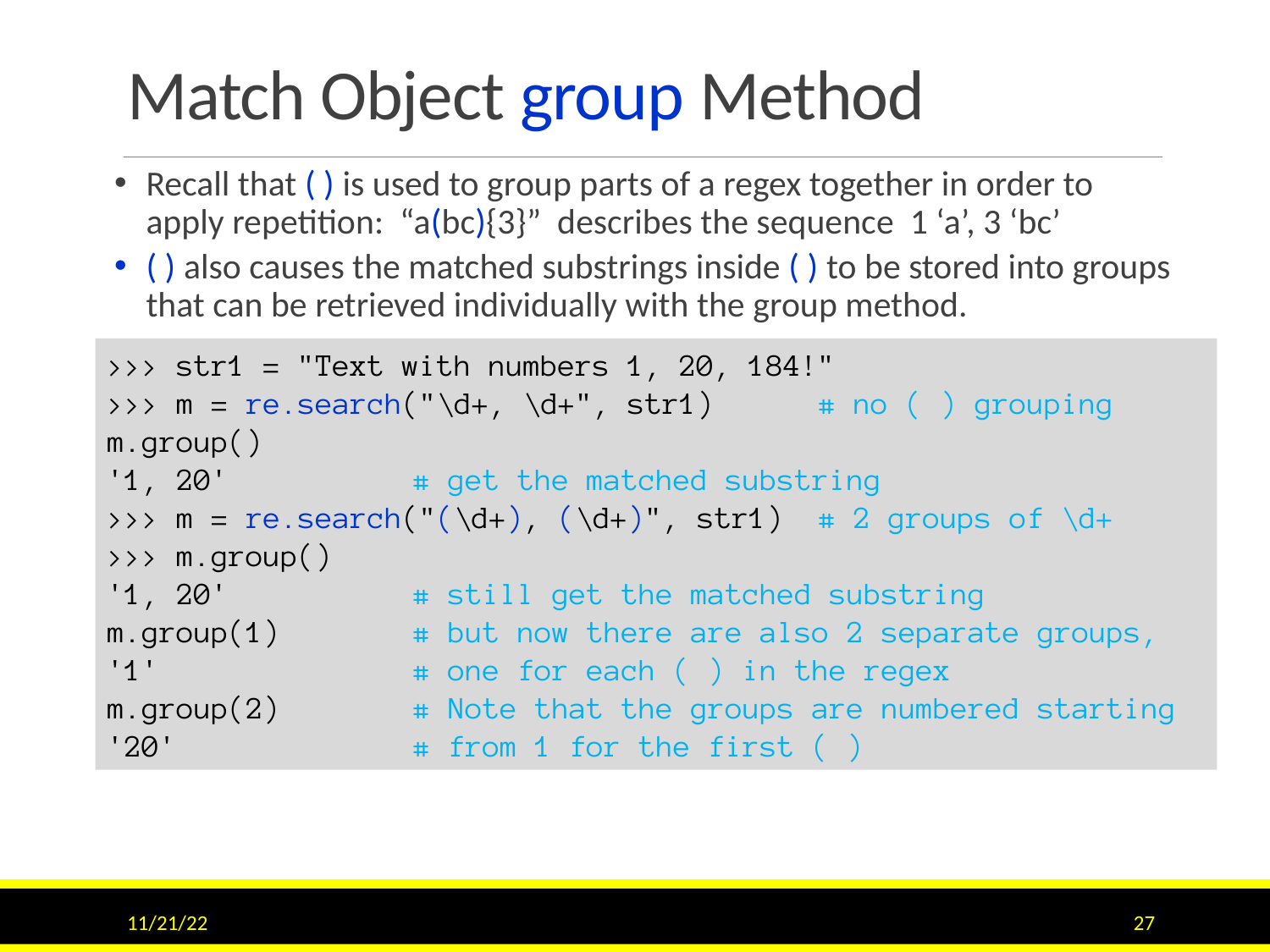

# Match Object group Method
Recall that ( ) is used to group parts of a regex together in order to apply repetition:  “a(bc){3}”  describes the sequence  1 ‘a’, 3 ‘bc’
( ) also causes the matched substrings inside ( ) to be stored into groups that can be retrieved individually with the group method.

>>> str1 = "Text with numbers 1, 20, 184!"
>>> m = re.search("\d+, \d+", str1)      # no ( ) grouping
m.group()
'1, 20'		   # get the matched substring
>>> m = re.search("(\d+), (\d+)", str1)  # 2 groups of \d+
>>> m.group()
'1, 20'		   # still get the matched substring
m.group(1)	   # but now there are also 2 separate groups,
'1'		   # one for each ( ) in the regex
m.group(2)	   # Note that the groups are numbered starting
'20'		   # from 1 for the first ( )
11/21/22
27